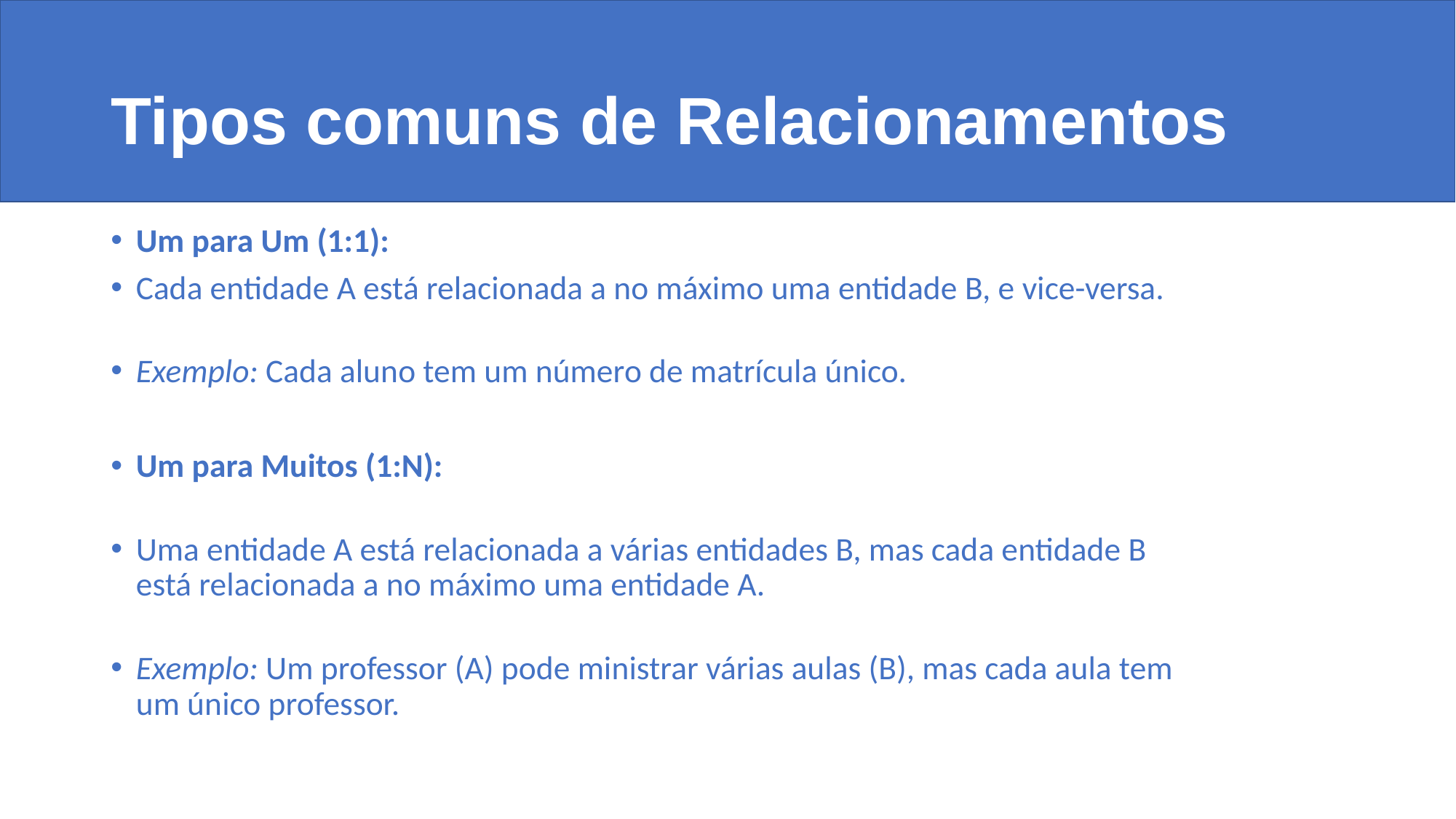

Entidade: Algo que queremos guardar informações sobre. (Ex: Aluno, Professor, Curso)

# Tipos comuns de Relacionamentos
Um para Um (1:1):
Cada entidade A está relacionada a no máximo uma entidade B, e vice-versa.
Exemplo: Cada aluno tem um número de matrícula único.

Um para Muitos (1:N):
Uma entidade A está relacionada a várias entidades B, mas cada entidade B está relacionada a no máximo uma entidade A.
Exemplo: Um professor (A) pode ministrar várias aulas (B), mas cada aula tem um único professor.